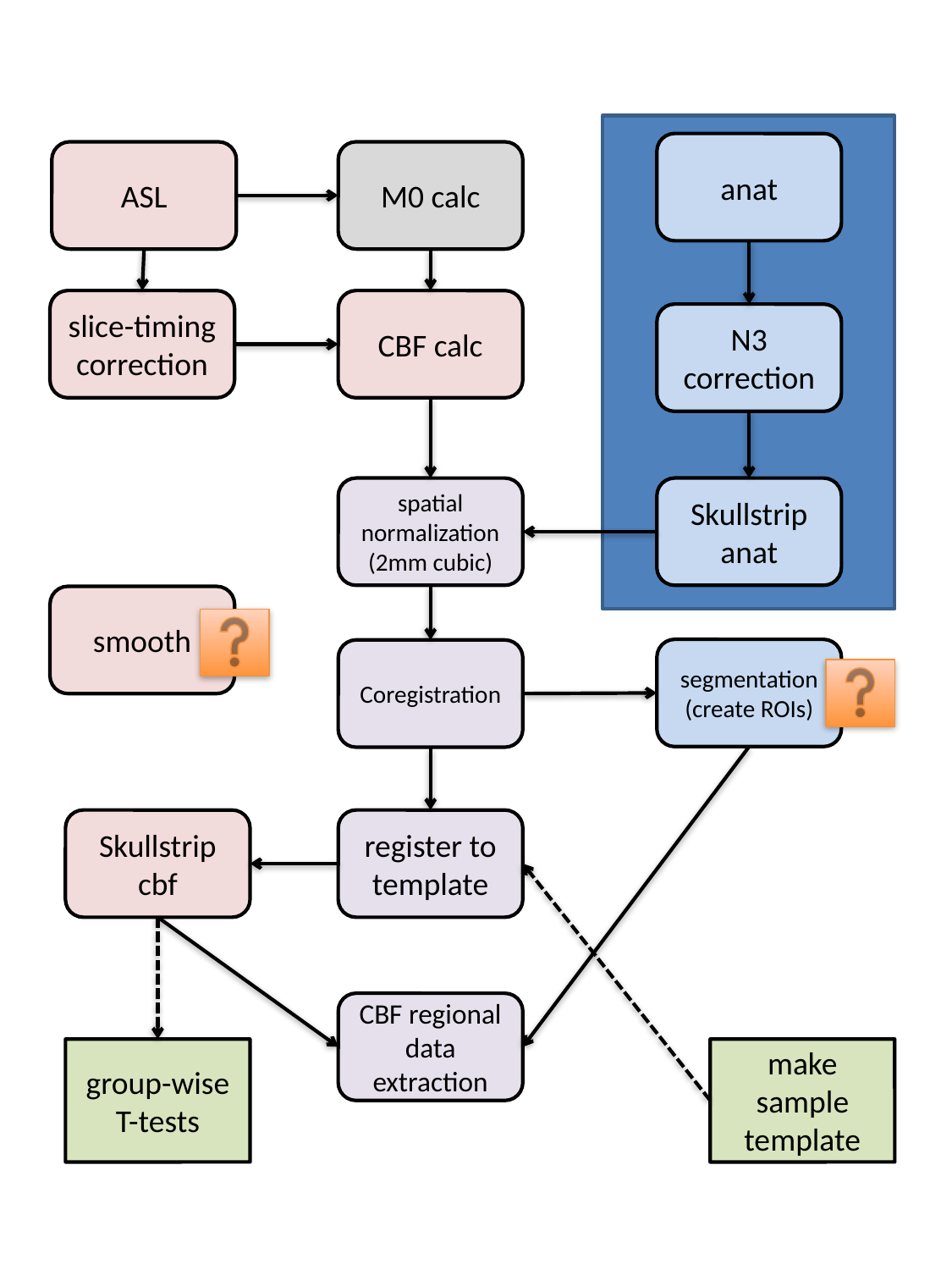

anat
ASL
M0 calc
slice-timing correction
CBF calc
N3 correction
spatial normalization (2mm cubic)
Skullstrip anat
smooth

segmentation (create ROIs)
Coregistration

Skullstrip cbf
register to template
CBF regional data extraction
group-wise T-tests
make sample template